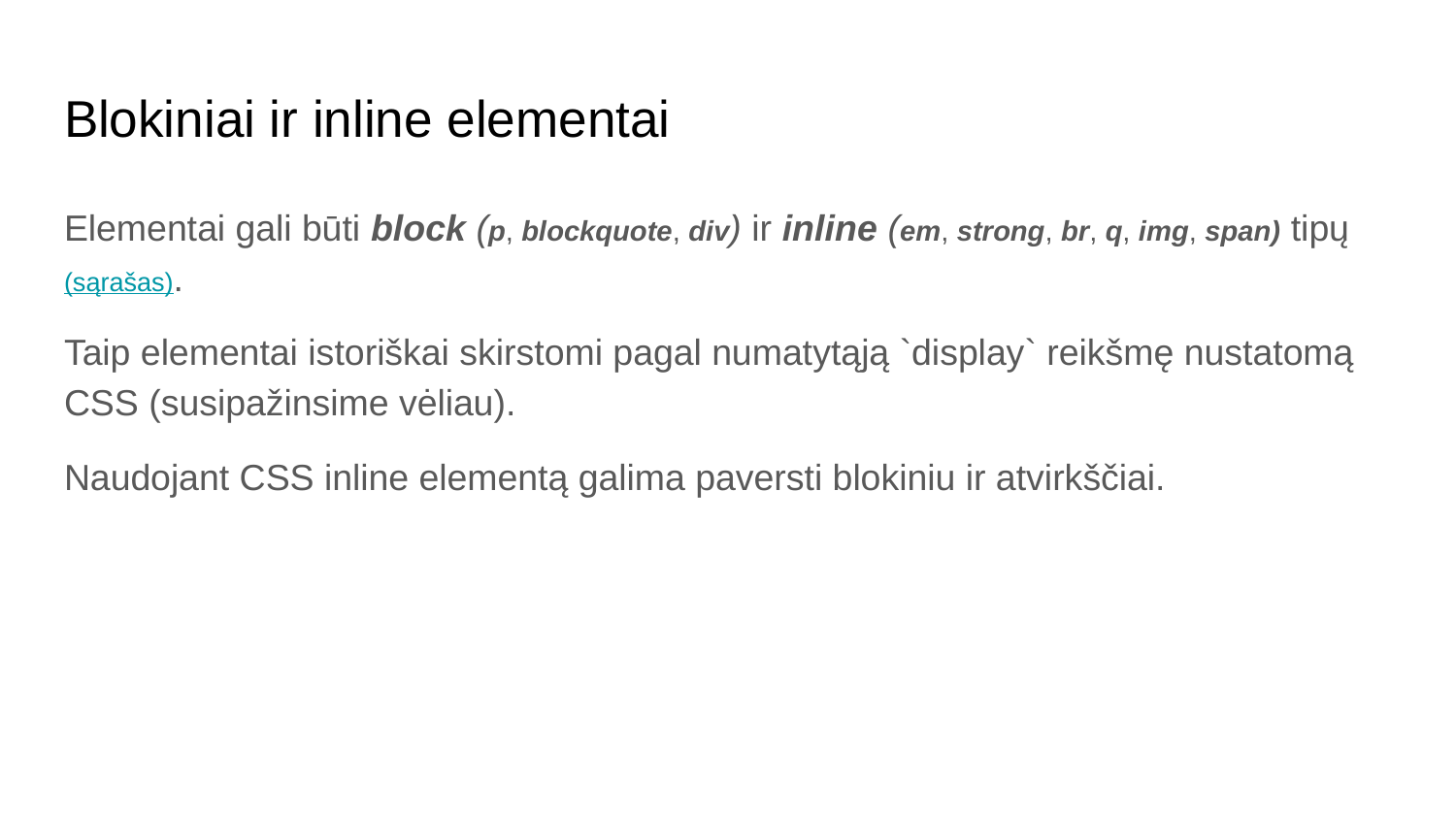

# Blokiniai ir inline elementai
Elementai gali būti block (p, blockquote, div) ir inline (em, strong, br, q, img, span) tipų (sąrašas).
Taip elementai istoriškai skirstomi pagal numatytąją `display` reikšmę nustatomą CSS (susipažinsime vėliau).
Naudojant CSS inline elementą galima paversti blokiniu ir atvirkščiai.